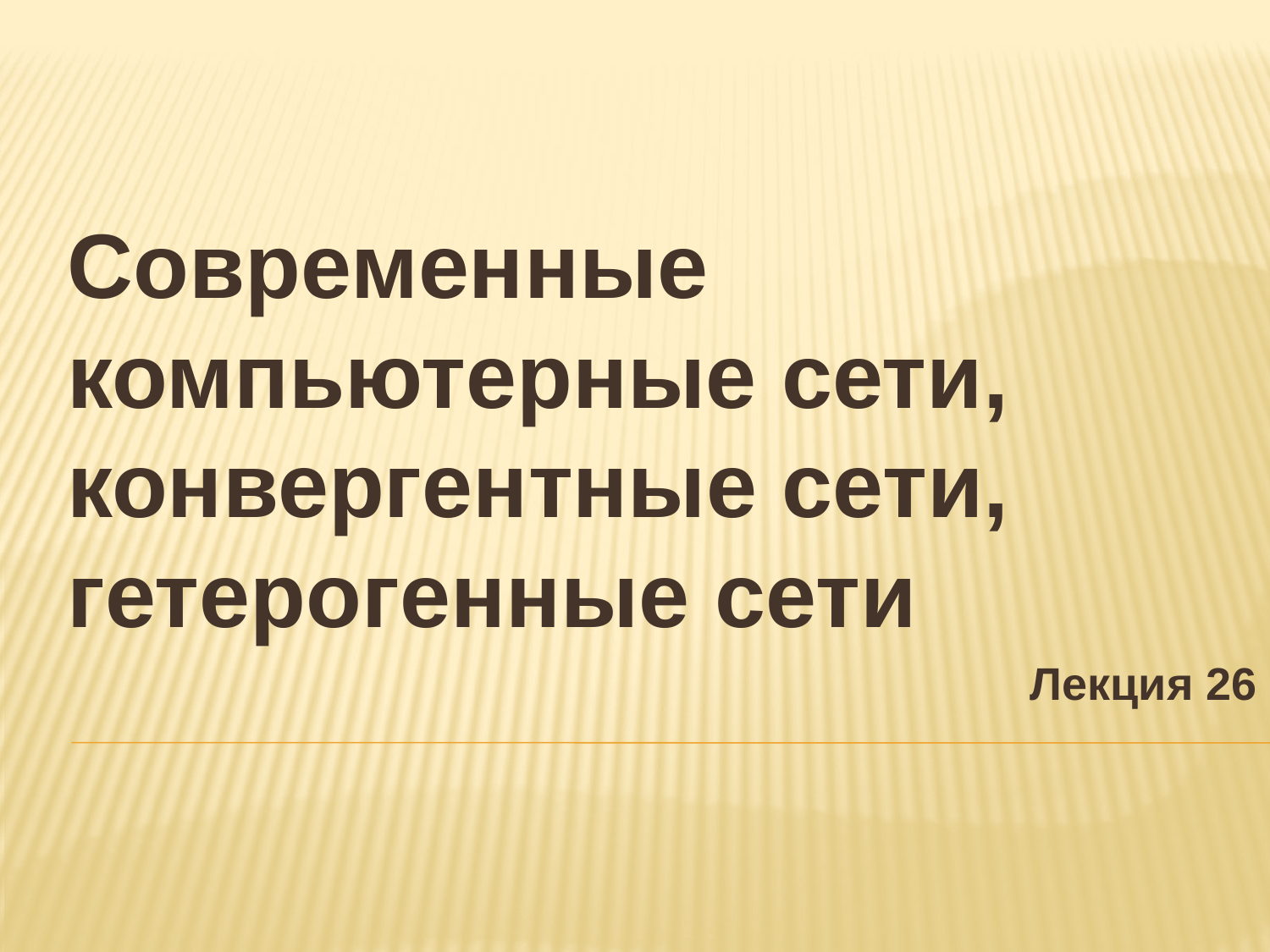

Современные компьютерные сети, конвергентные сети, гетерогенные сети
Лекция 26